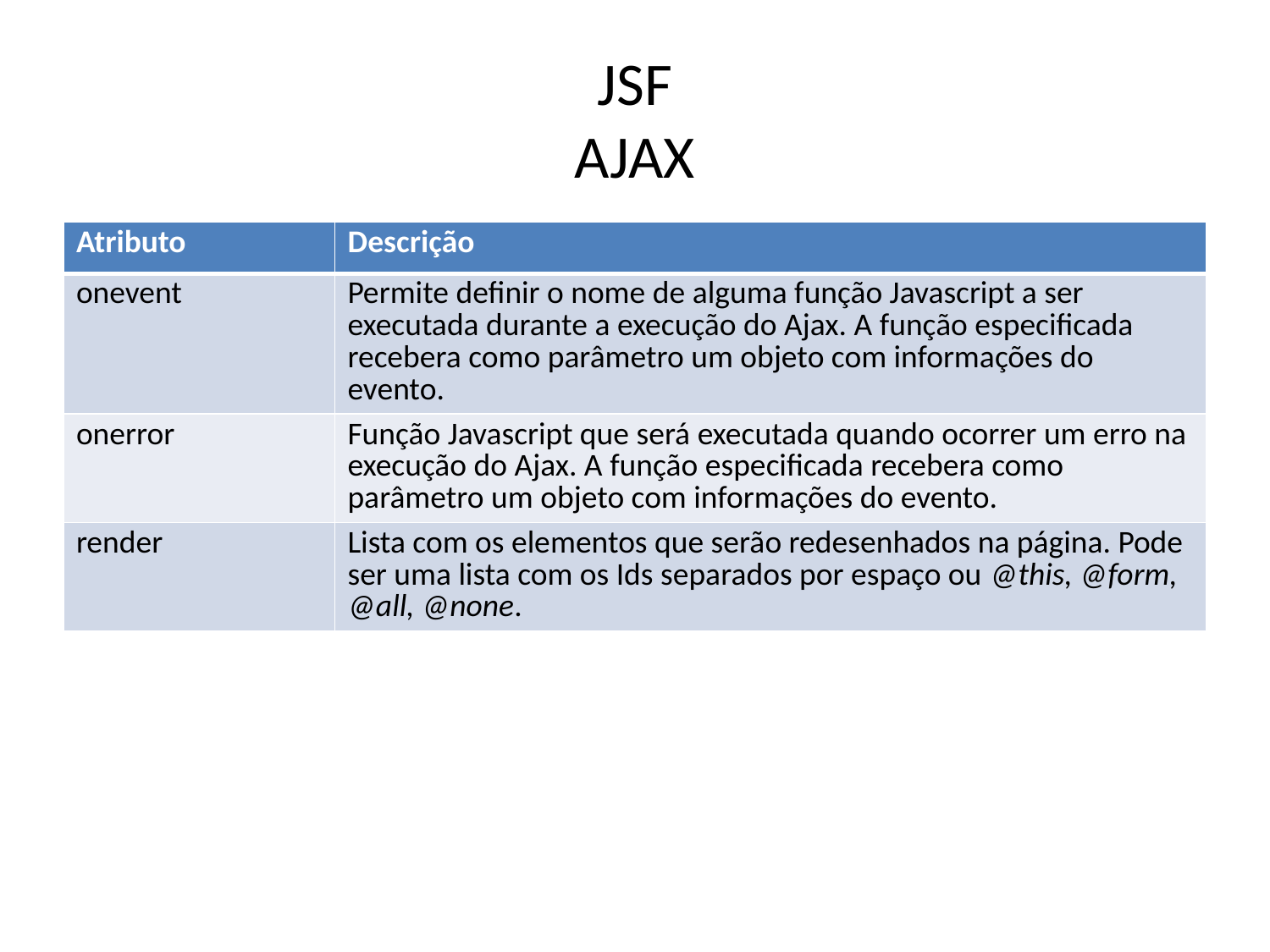

# JSF AJAX
| Atributo | Descrição |
| --- | --- |
| onevent | Permite definir o nome de alguma função Javascript a ser executada durante a execução do Ajax. A função especificada recebera como parâmetro um objeto com informações do evento. |
| onerror | Função Javascript que será executada quando ocorrer um erro na execução do Ajax. A função especificada recebera como parâmetro um objeto com informações do evento. |
| render | Lista com os elementos que serão redesenhados na página. Pode ser uma lista com os Ids separados por espaço ou @this, @form, @all, @none. |